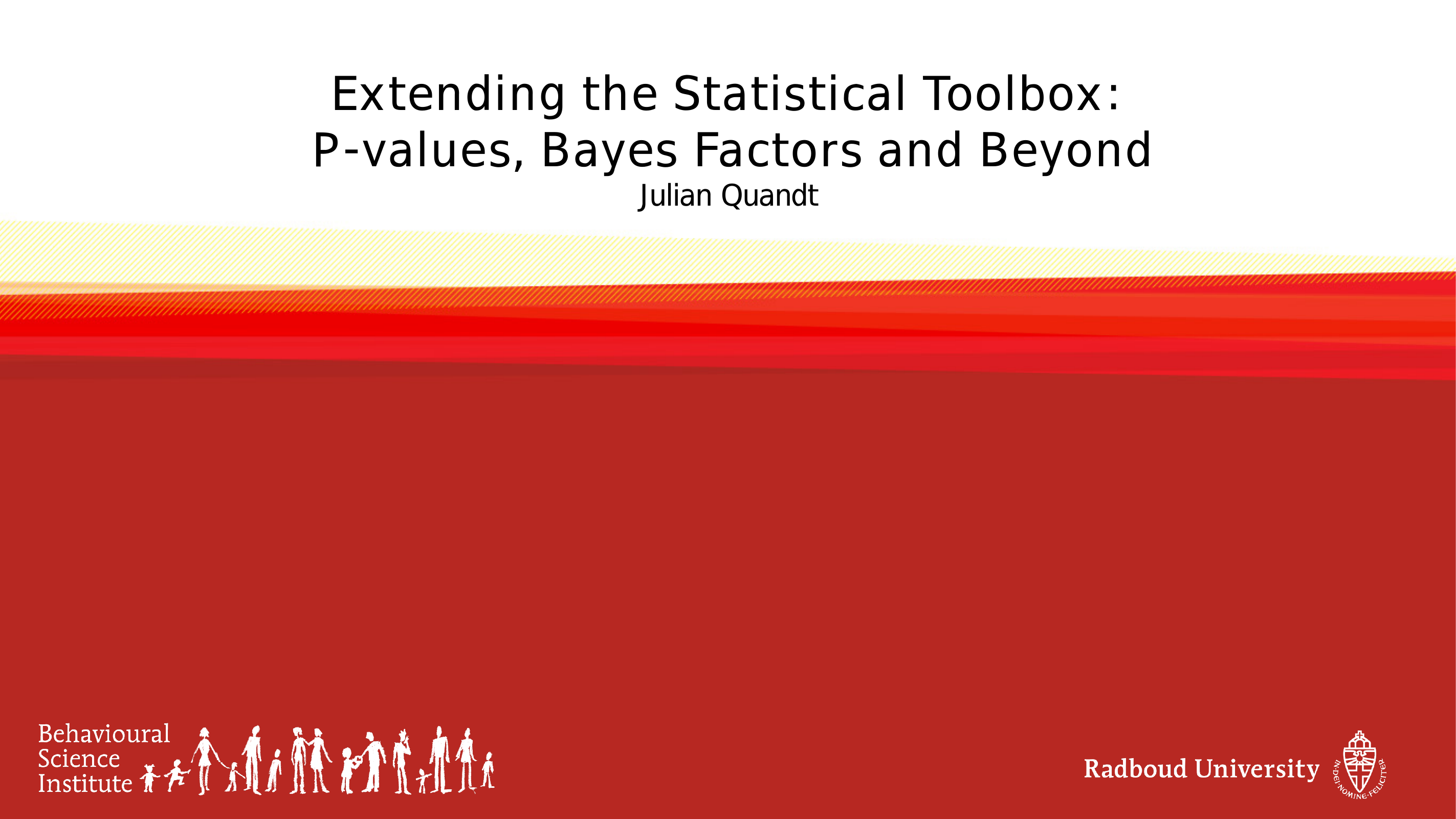

# Extending the Statistical Toolbox: P-values, Bayes Factors and Beyond Julian Quandt